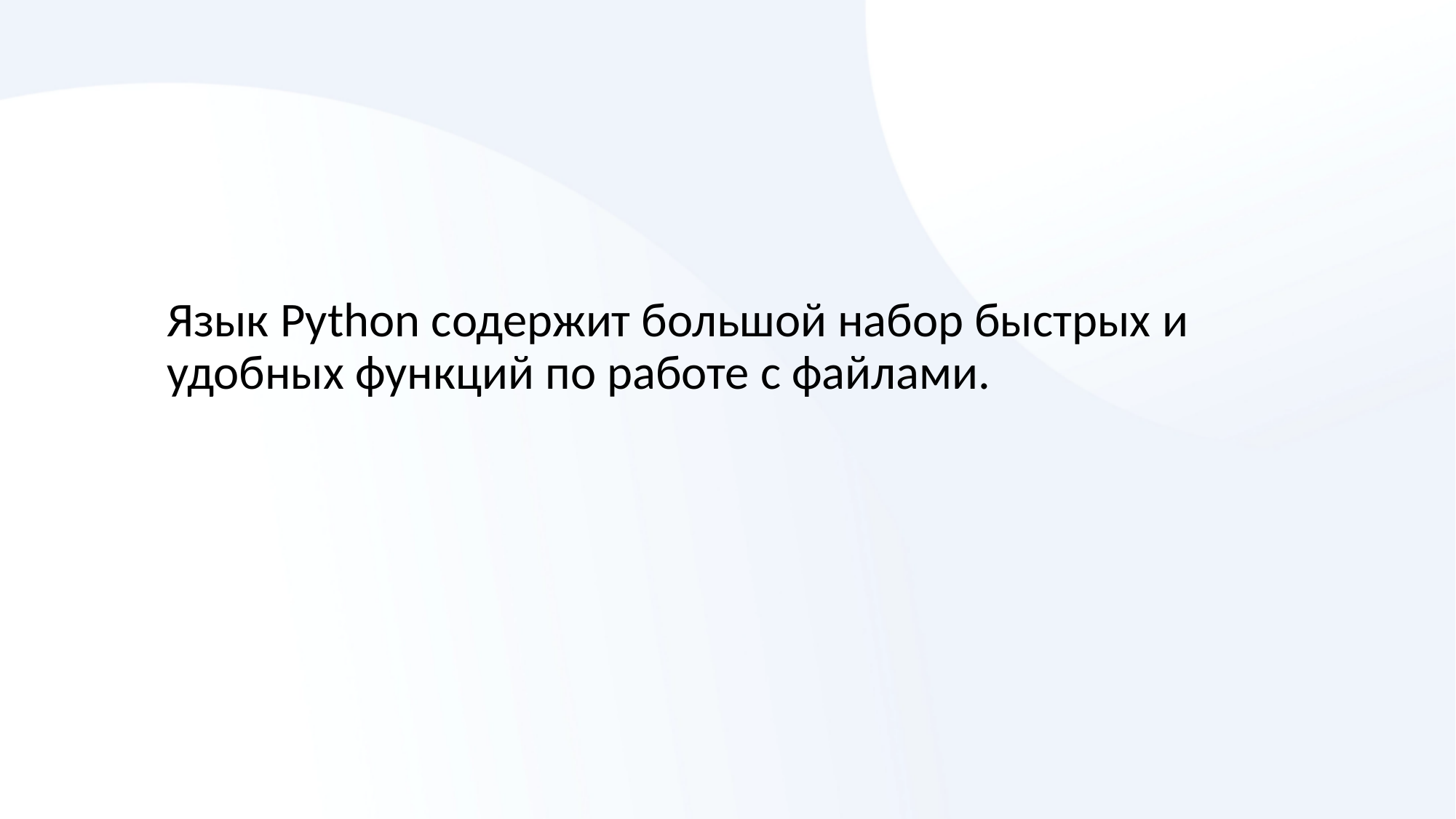

Язык Python содержит большой набор быстрых и удобных функций по работе с файлами.